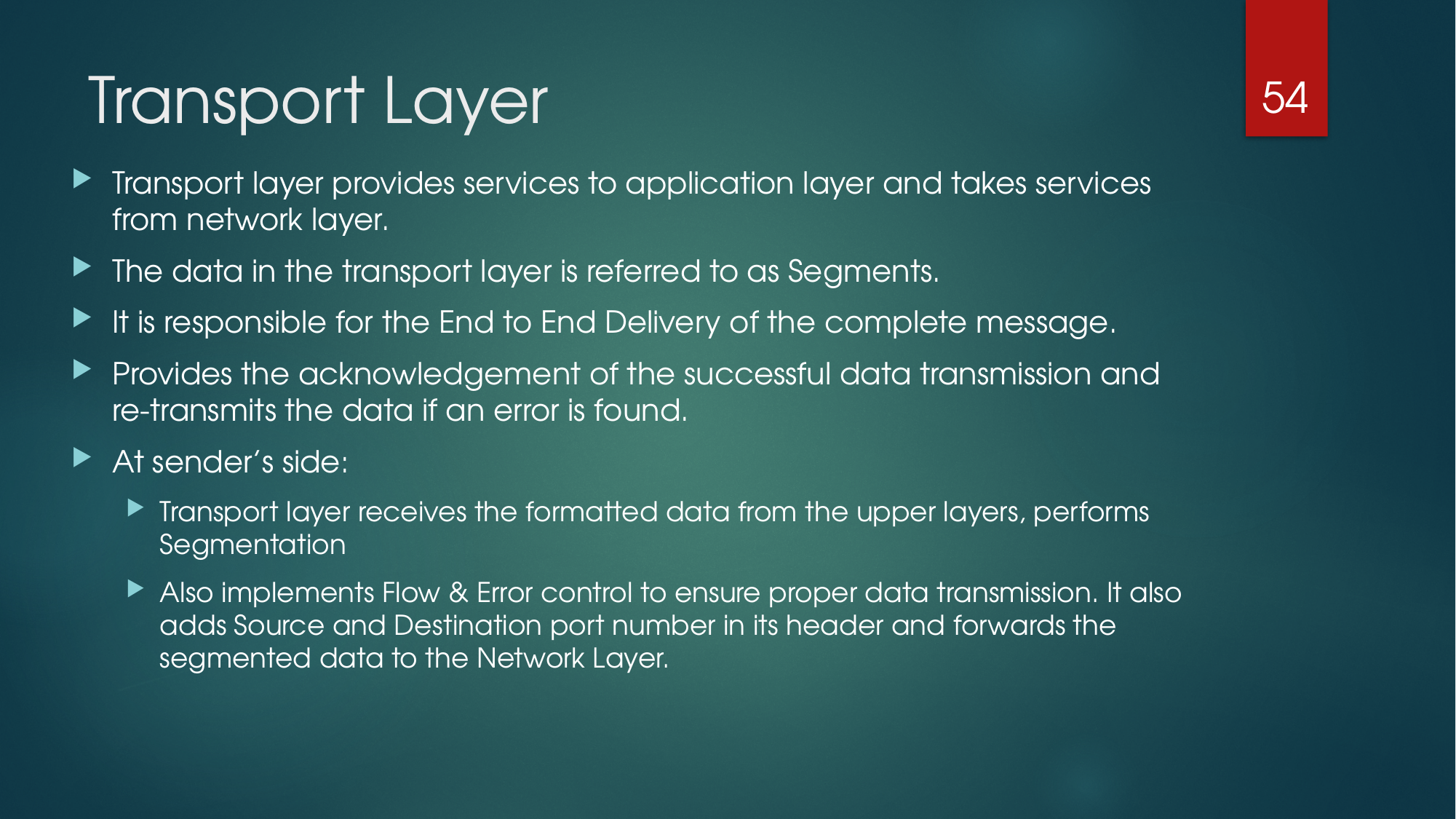

54
# Transport Layer
Transport layer provides services to application layer and takes services from network layer.
The data in the transport layer is referred to as Segments.
It is responsible for the End to End Delivery of the complete message.
Provides the acknowledgement of the successful data transmission and re-transmits the data if an error is found.
At sender’s side:
Transport layer receives the formatted data from the upper layers, performs Segmentation
Also implements Flow & Error control to ensure proper data transmission. It also adds Source and Destination port number in its header and forwards the segmented data to the Network Layer.